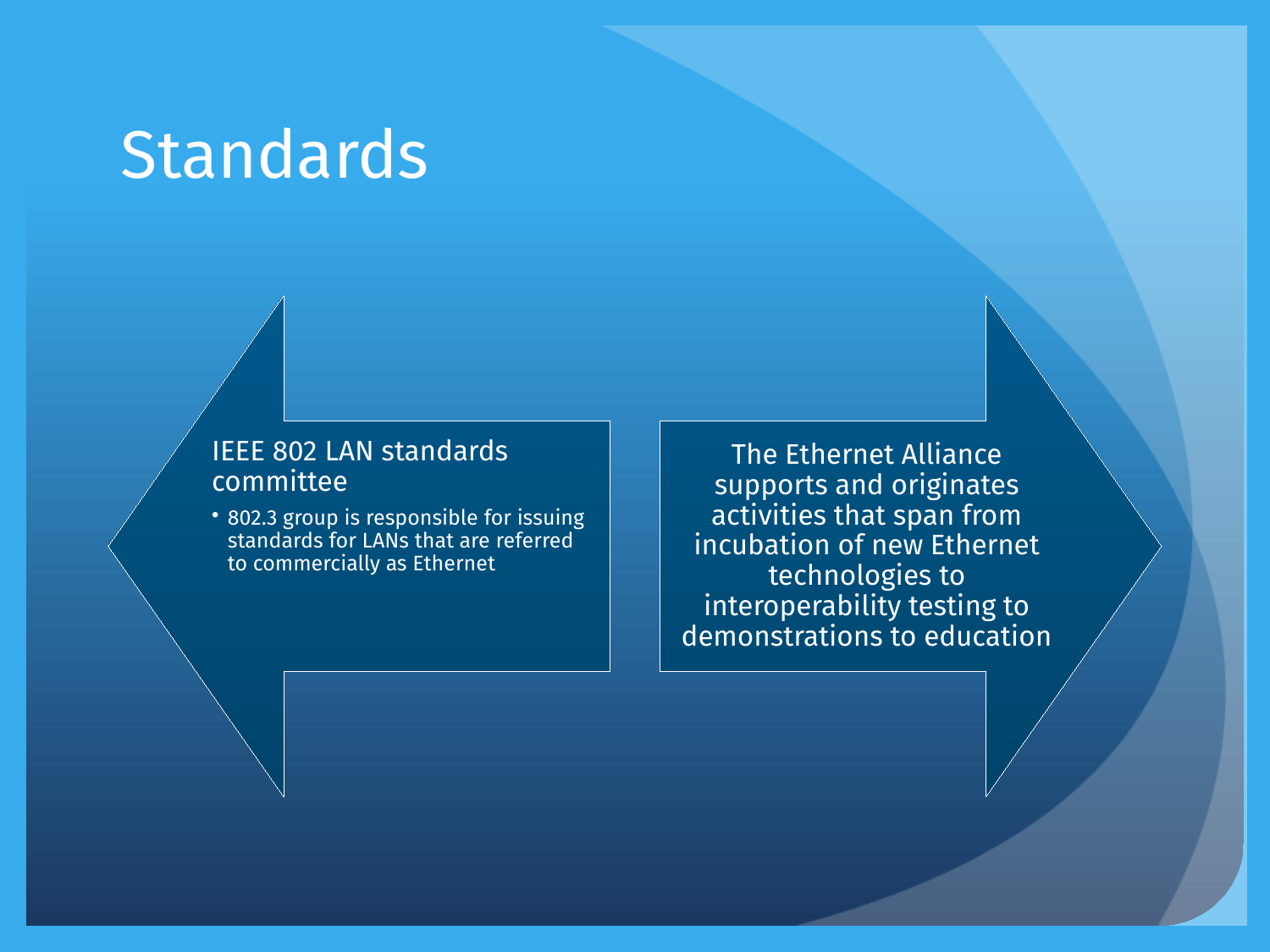

# Standards
IEEE 802 LAN standards committee
802.3 group is responsible for issuing standards for LANs that are referred to commercially as Ethernet
The Ethernet Alliance supports and originates activities that span from incubation of new Ethernet technologies to interoperability testing to demonstrations to education